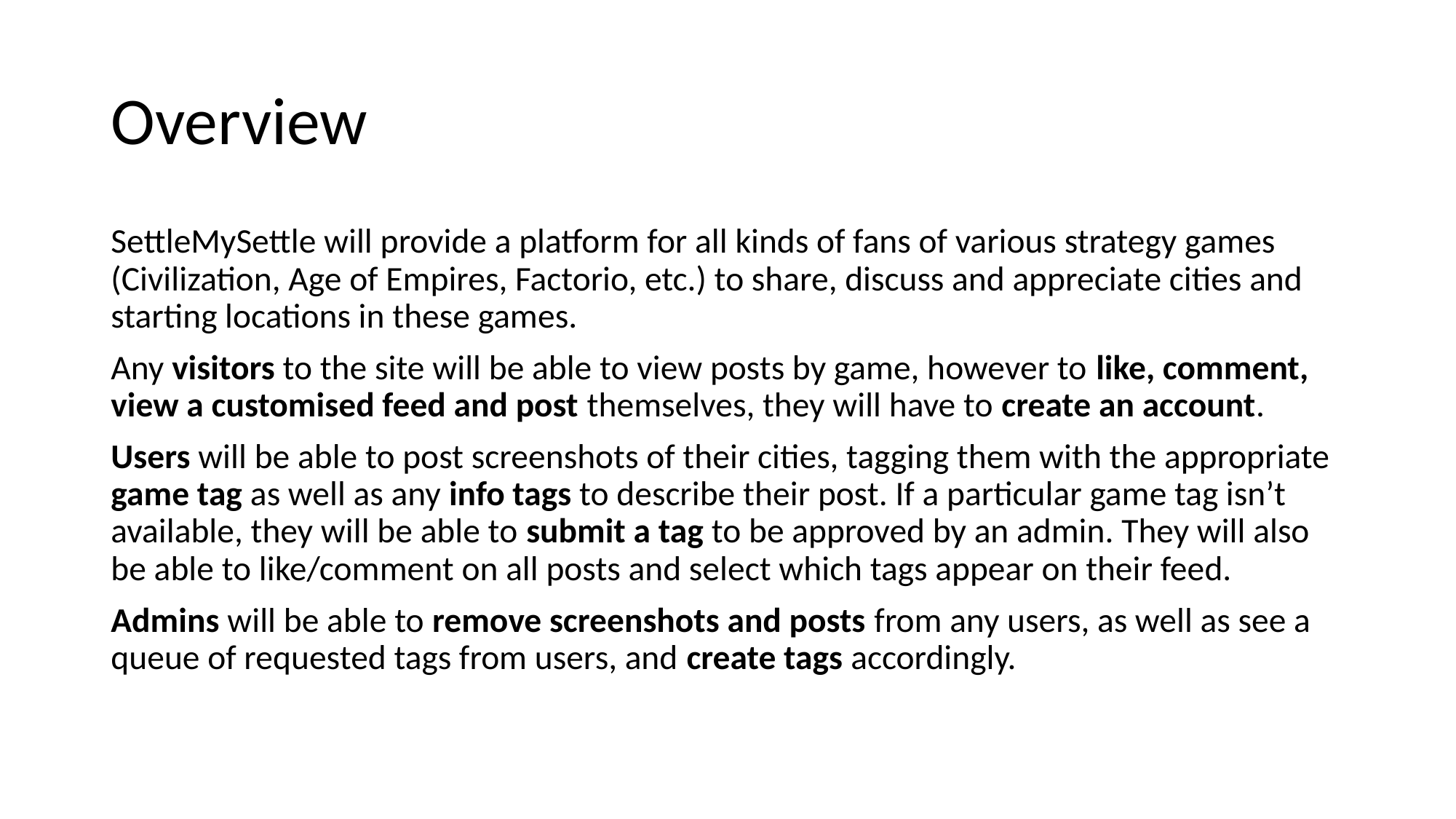

# Overview
SettleMySettle will provide a platform for all kinds of fans of various strategy games (Civilization, Age of Empires, Factorio, etc.) to share, discuss and appreciate cities and starting locations in these games.
Any visitors to the site will be able to view posts by game, however to like, comment, view a customised feed and post themselves, they will have to create an account.
Users will be able to post screenshots of their cities, tagging them with the appropriate game tag as well as any info tags to describe their post. If a particular game tag isn’t available, they will be able to submit a tag to be approved by an admin. They will also be able to like/comment on all posts and select which tags appear on their feed.
Admins will be able to remove screenshots and posts from any users, as well as see a queue of requested tags from users, and create tags accordingly.